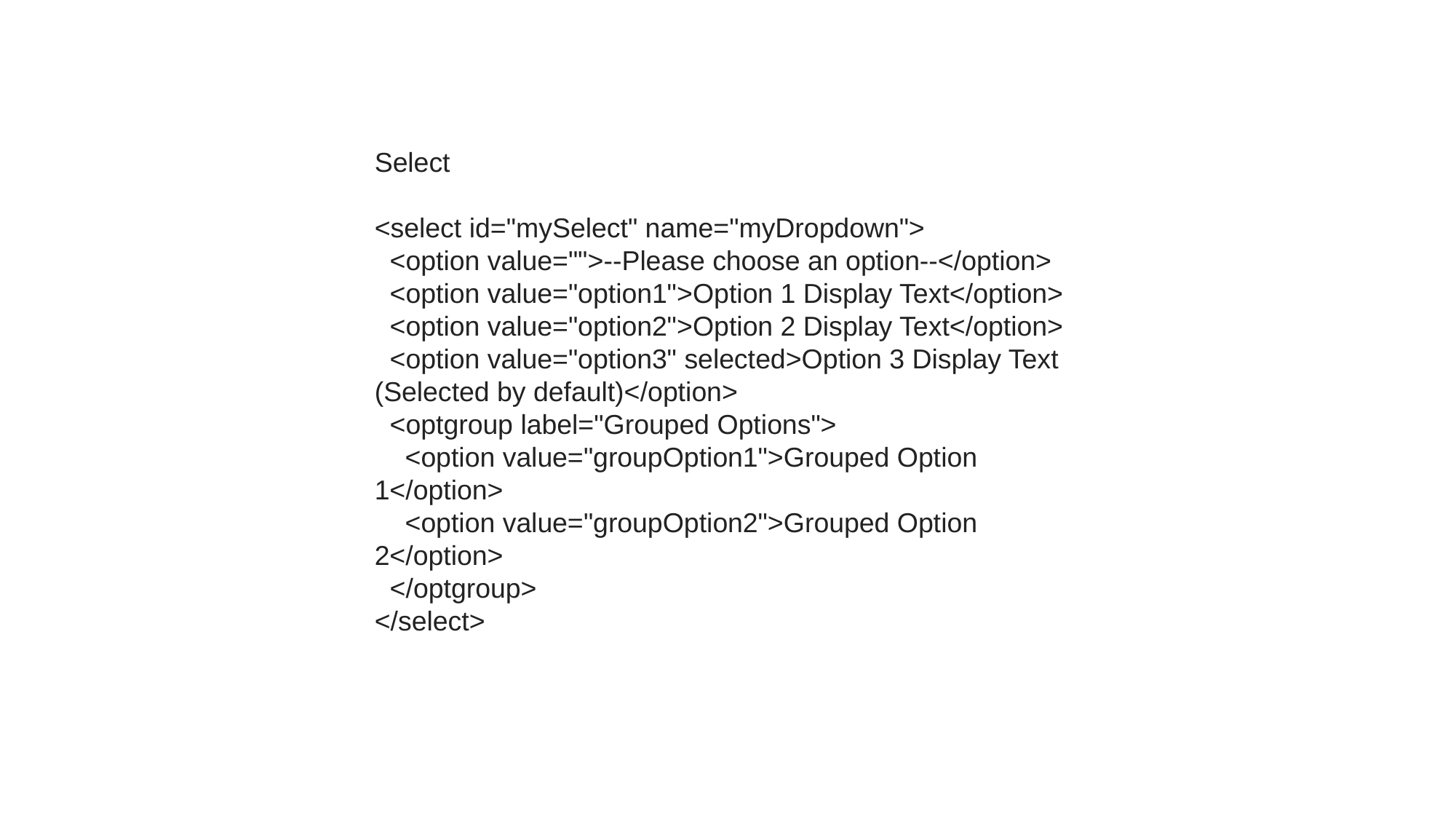

Select
<select id="mySelect" name="myDropdown">
  <option value="">--Please choose an option--</option>
  <option value="option1">Option 1 Display Text</option>
  <option value="option2">Option 2 Display Text</option>
  <option value="option3" selected>Option 3 Display Text (Selected by default)</option>
  <optgroup label="Grouped Options">
    <option value="groupOption1">Grouped Option 1</option>
    <option value="groupOption2">Grouped Option 2</option>
  </optgroup>
</select>